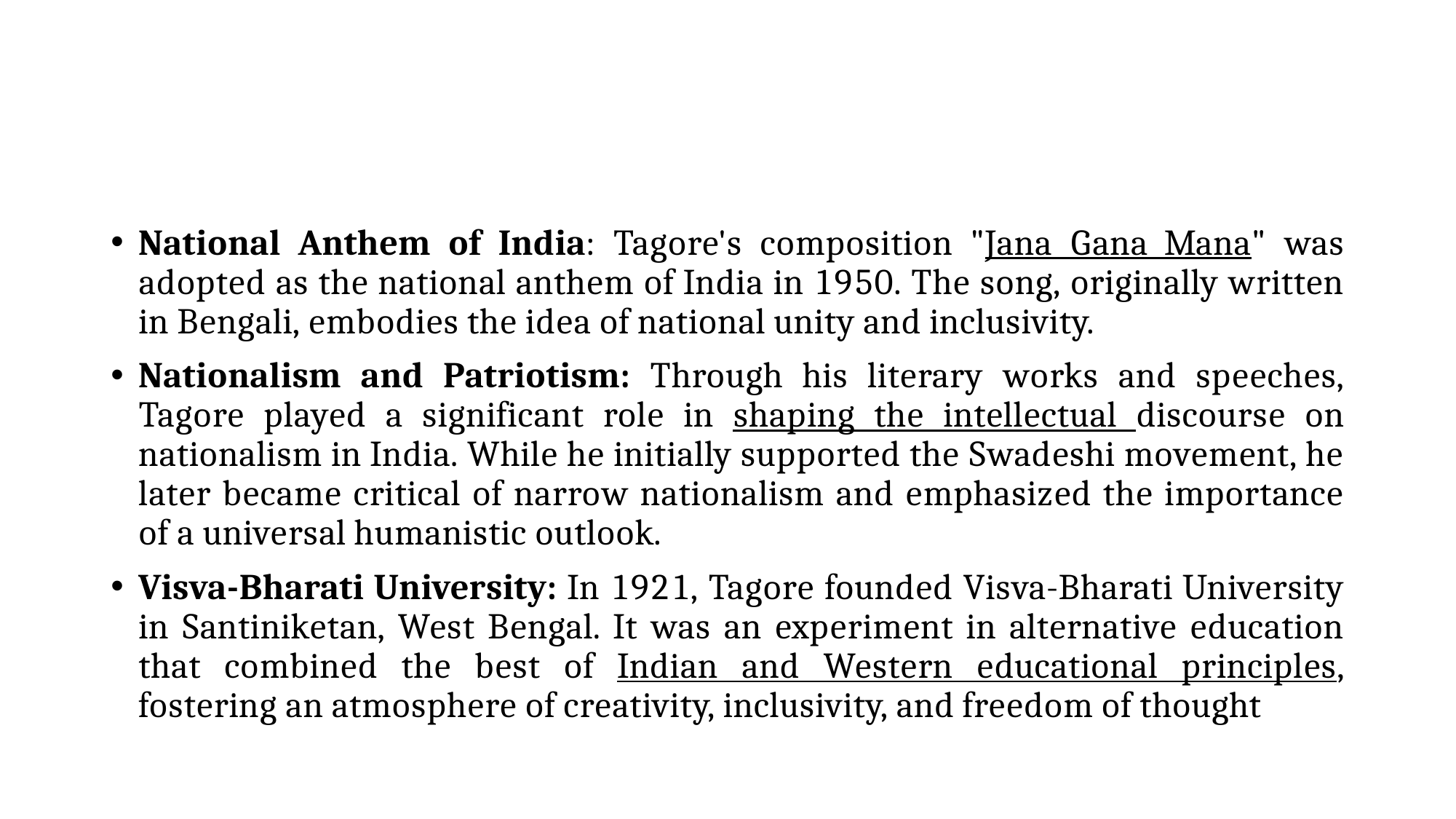

#
National Anthem of India: Tagore's composition "Jana Gana Mana" was adopted as the national anthem of India in 1950. The song, originally written in Bengali, embodies the idea of national unity and inclusivity.
Nationalism and Patriotism: Through his literary works and speeches, Tagore played a significant role in shaping the intellectual discourse on nationalism in India. While he initially supported the Swadeshi movement, he later became critical of narrow nationalism and emphasized the importance of a universal humanistic outlook.
Visva-Bharati University: In 1921, Tagore founded Visva-Bharati University in Santiniketan, West Bengal. It was an experiment in alternative education that combined the best of Indian and Western educational principles, fostering an atmosphere of creativity, inclusivity, and freedom of thought